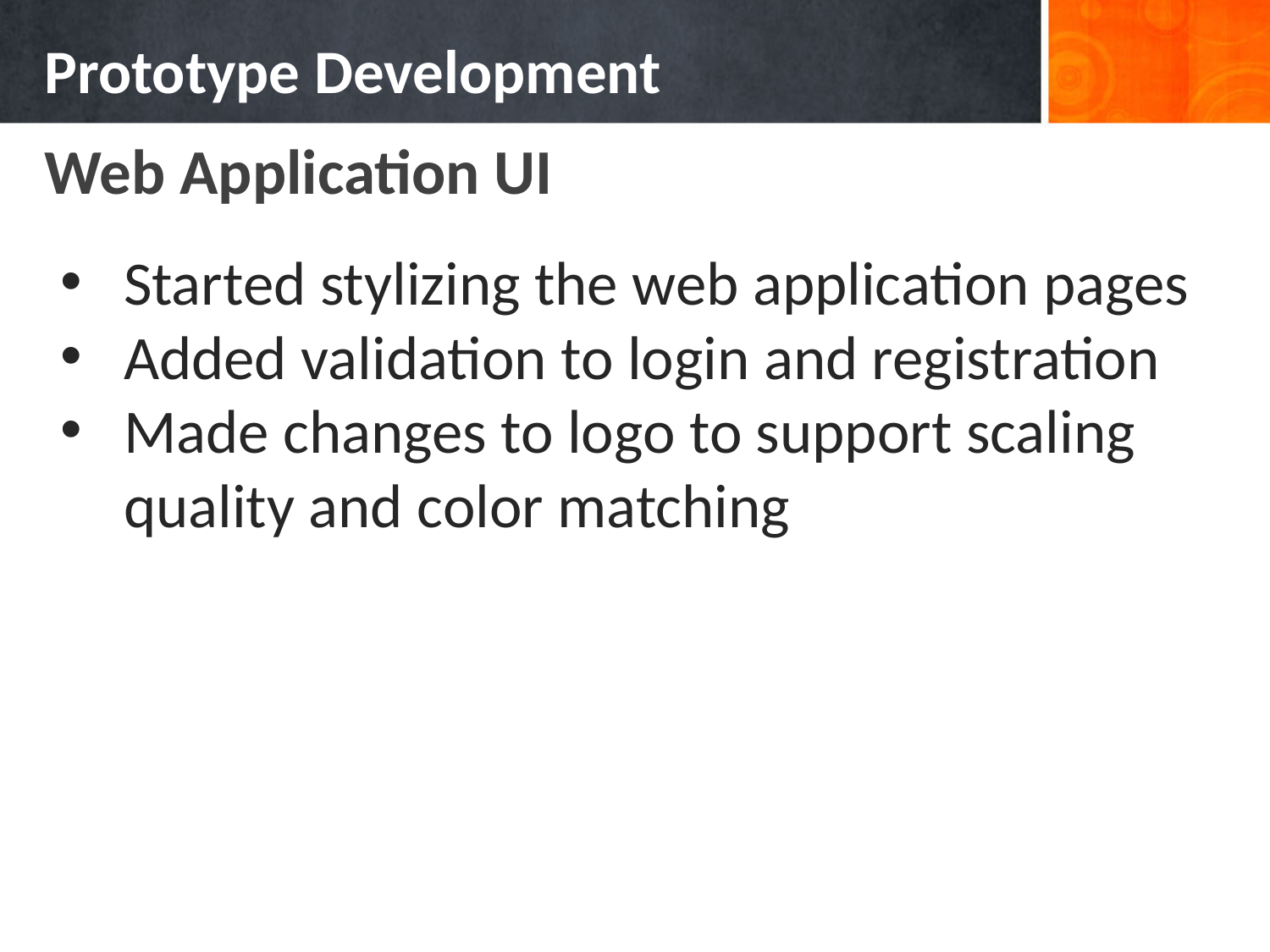

# Prototype Development
Web Application UI
Started stylizing the web application pages
Added validation to login and registration
Made changes to logo to support scaling quality and color matching